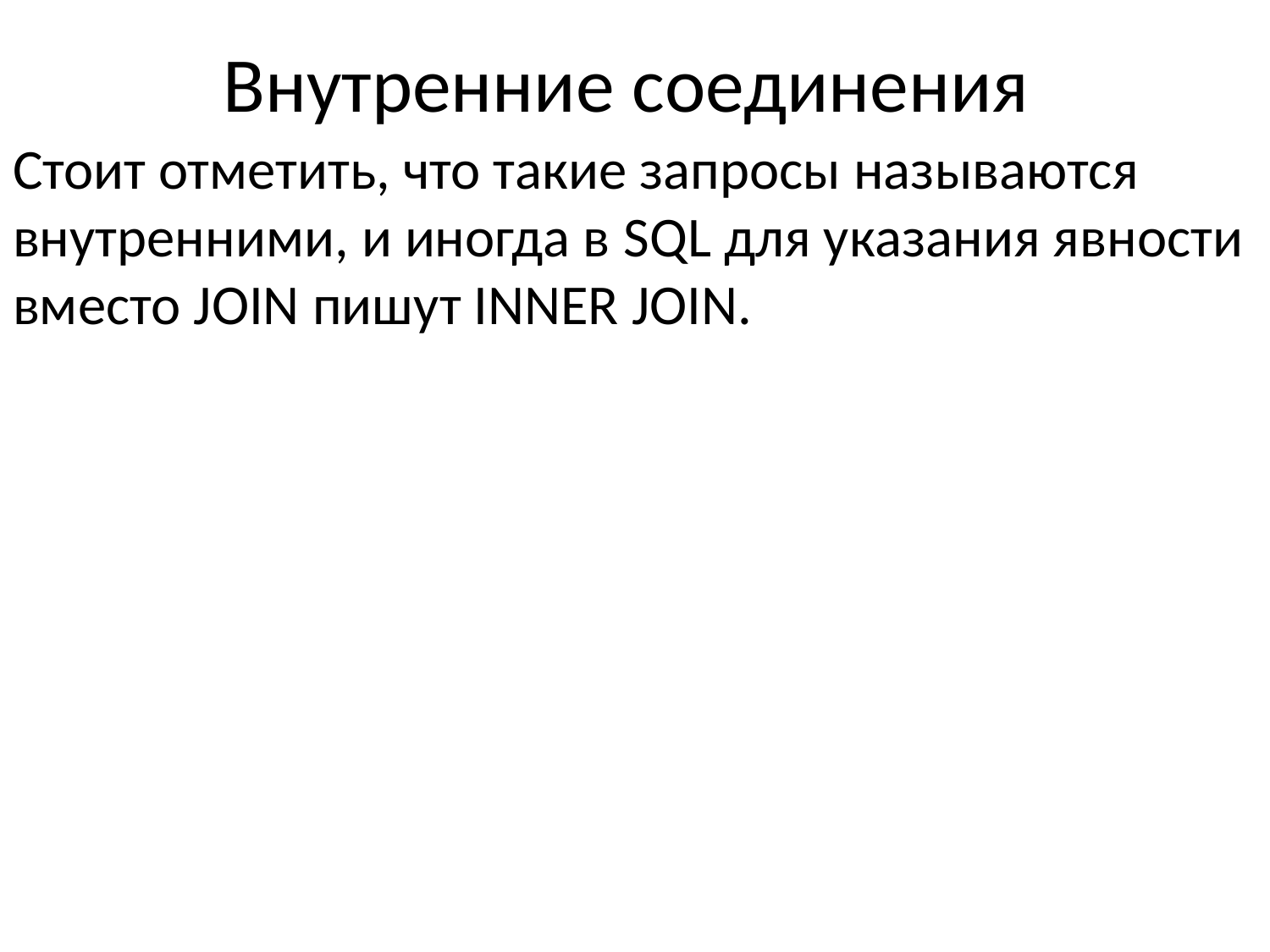

# Внутренние соединения
Стоит отметить, что такие запросы называются внутренними, и иногда в SQL для указания явности вместо JOIN пишут INNER JOIN.